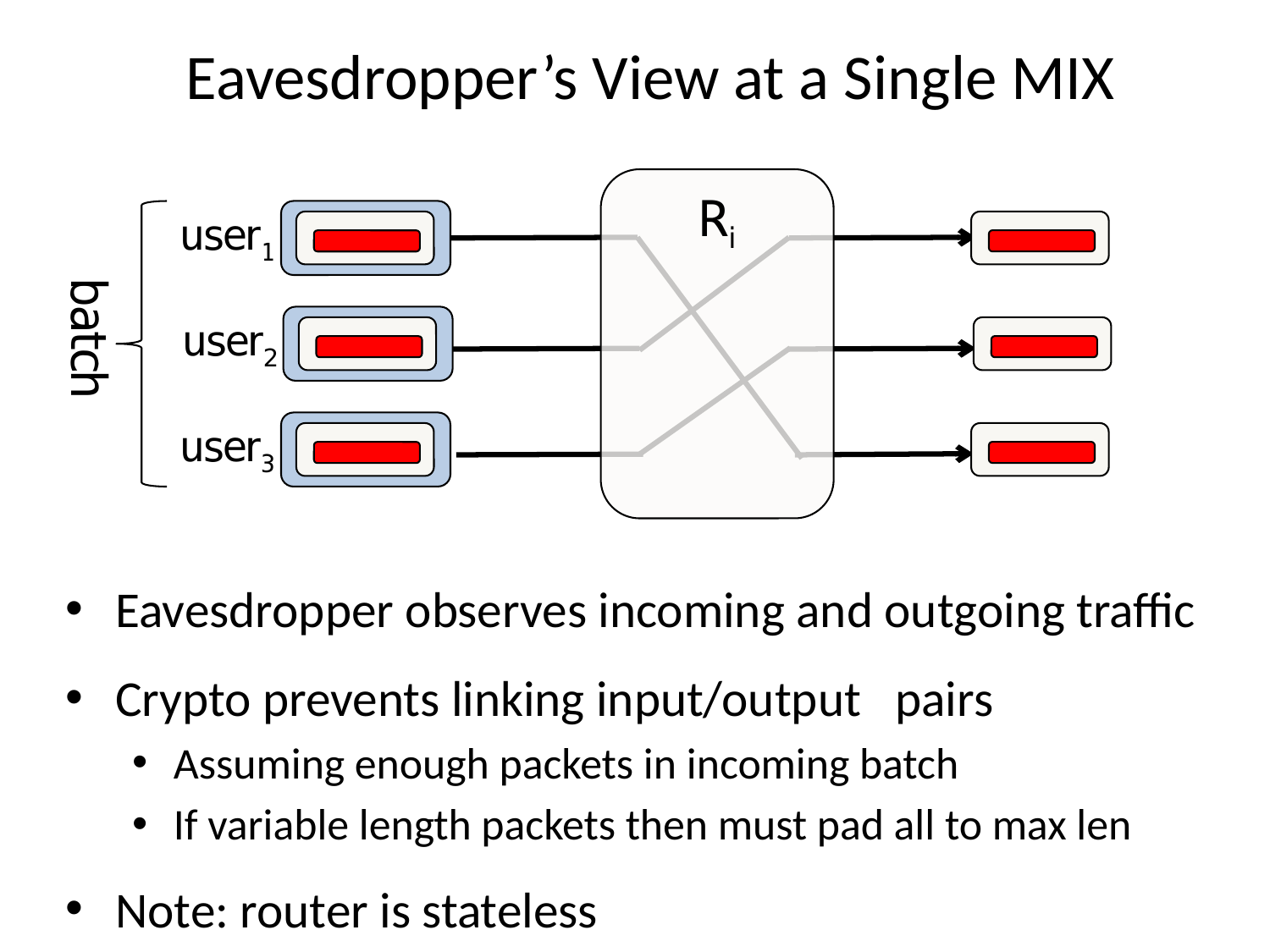

# Eavesdropper’s View at a Single MIX
Ri

user1

batch

user2

user3

Eavesdropper observes incoming and outgoing traffic
Crypto prevents linking input/output   pairs
Assuming enough packets in incoming batch
If variable length packets then must pad all to max len
Note: router is stateless